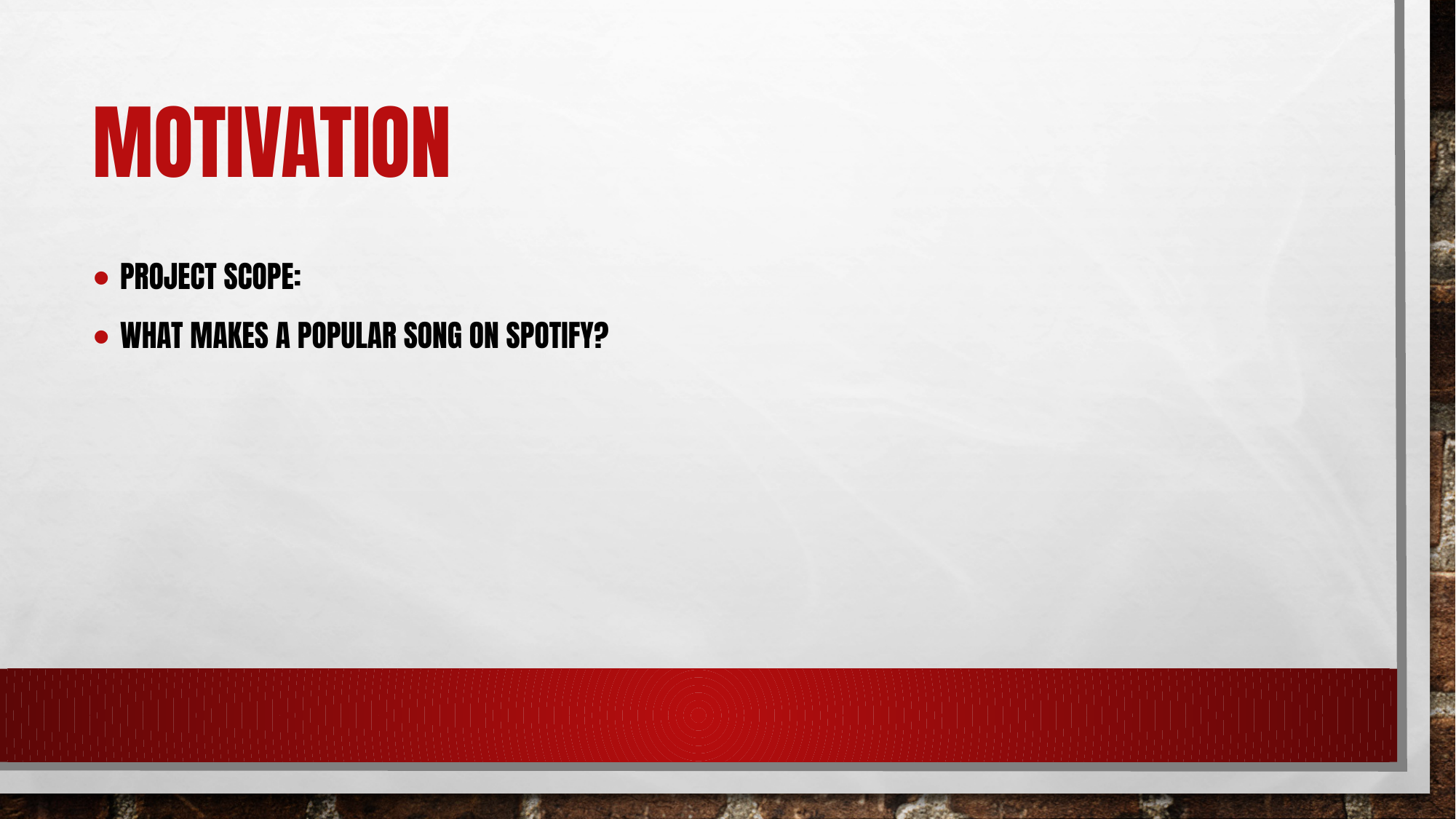

# Motivation
Project Scope:
What makes a popular song on Spotify?